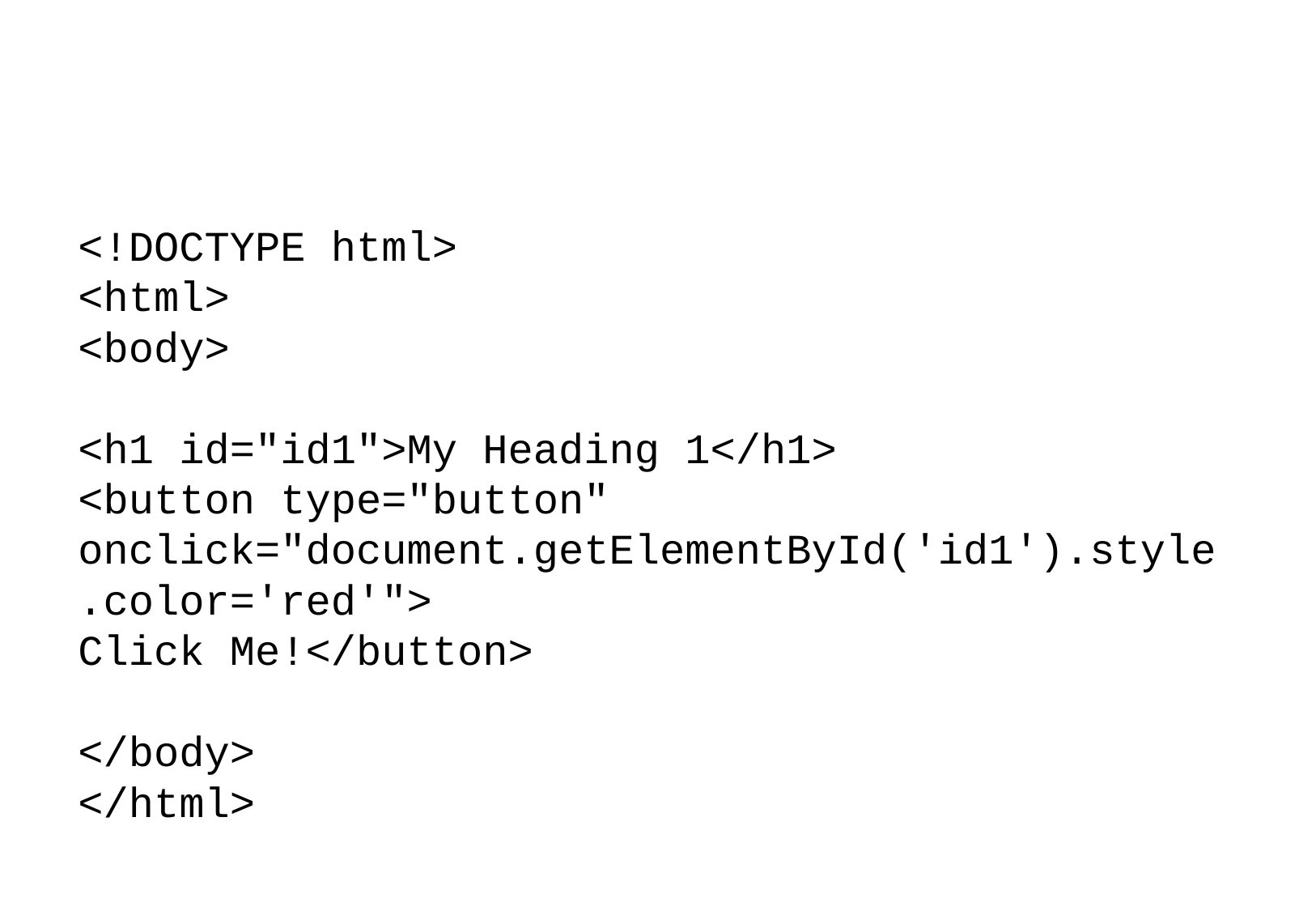

#
<!DOCTYPE html>
<html>
<body>
<h1 id="id1">My Heading 1</h1>
<button type="button" 
onclick="document.getElementById('id1').style.color='red'">
Click Me!</button>
</body>
</html>